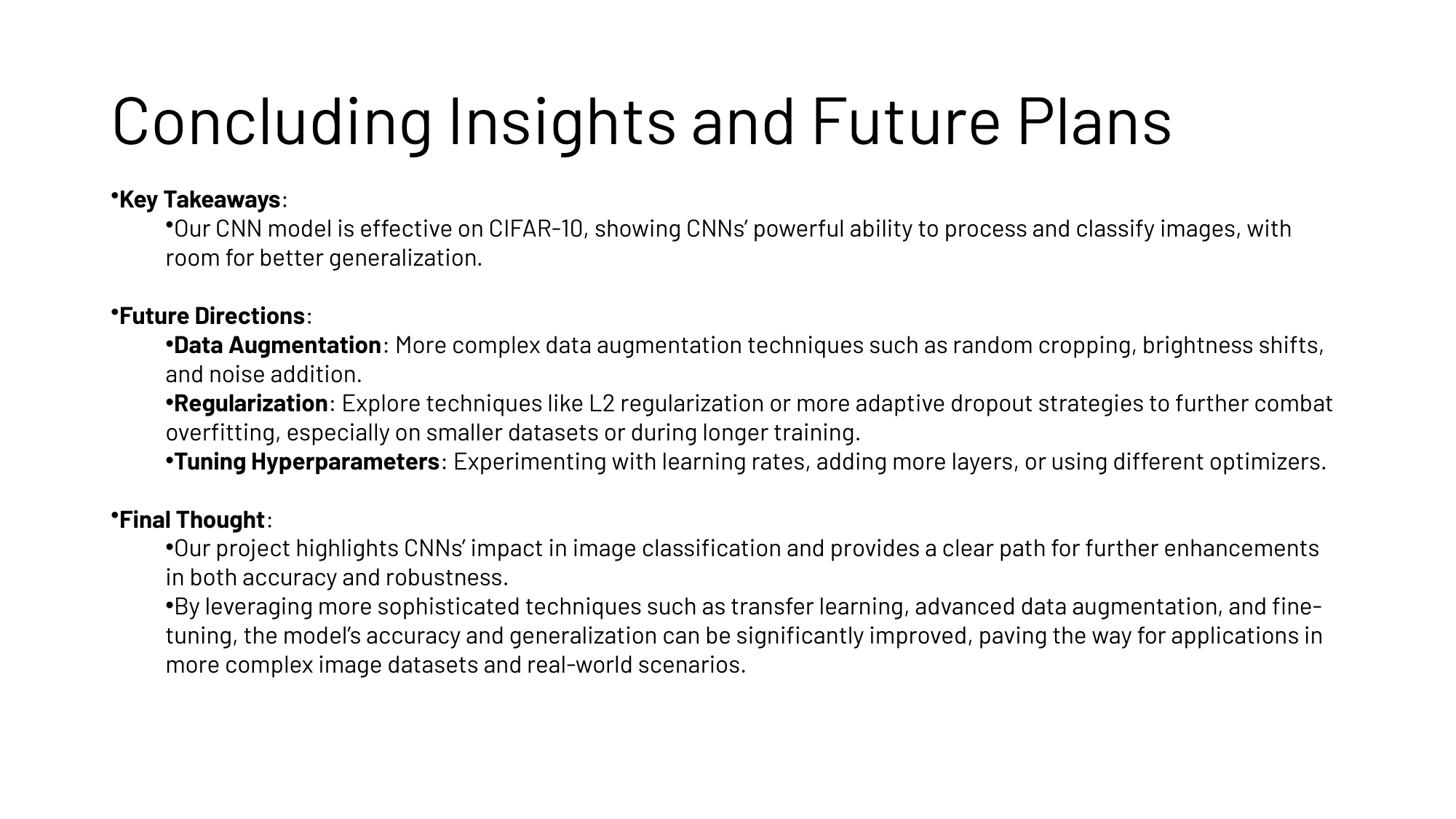

# Concluding Insights and Future Plans
Key Takeaways:
Our CNN model is effective on CIFAR-10, showing CNNs’ powerful ability to process and classify images, with room for better generalization.

Future Directions:
Data Augmentation: More complex data augmentation techniques such as random cropping, brightness shifts, and noise addition.
Regularization: Explore techniques like L2 regularization or more adaptive dropout strategies to further combat overfitting, especially on smaller datasets or during longer training.
Tuning Hyperparameters: Experimenting with learning rates, adding more layers, or using different optimizers.

Final Thought:
Our project highlights CNNs’ impact in image classification and provides a clear path for further enhancements in both accuracy and robustness.
By leveraging more sophisticated techniques such as transfer learning, advanced data augmentation, and fine-tuning, the model’s accuracy and generalization can be significantly improved, paving the way for applications in more complex image datasets and real-world scenarios.